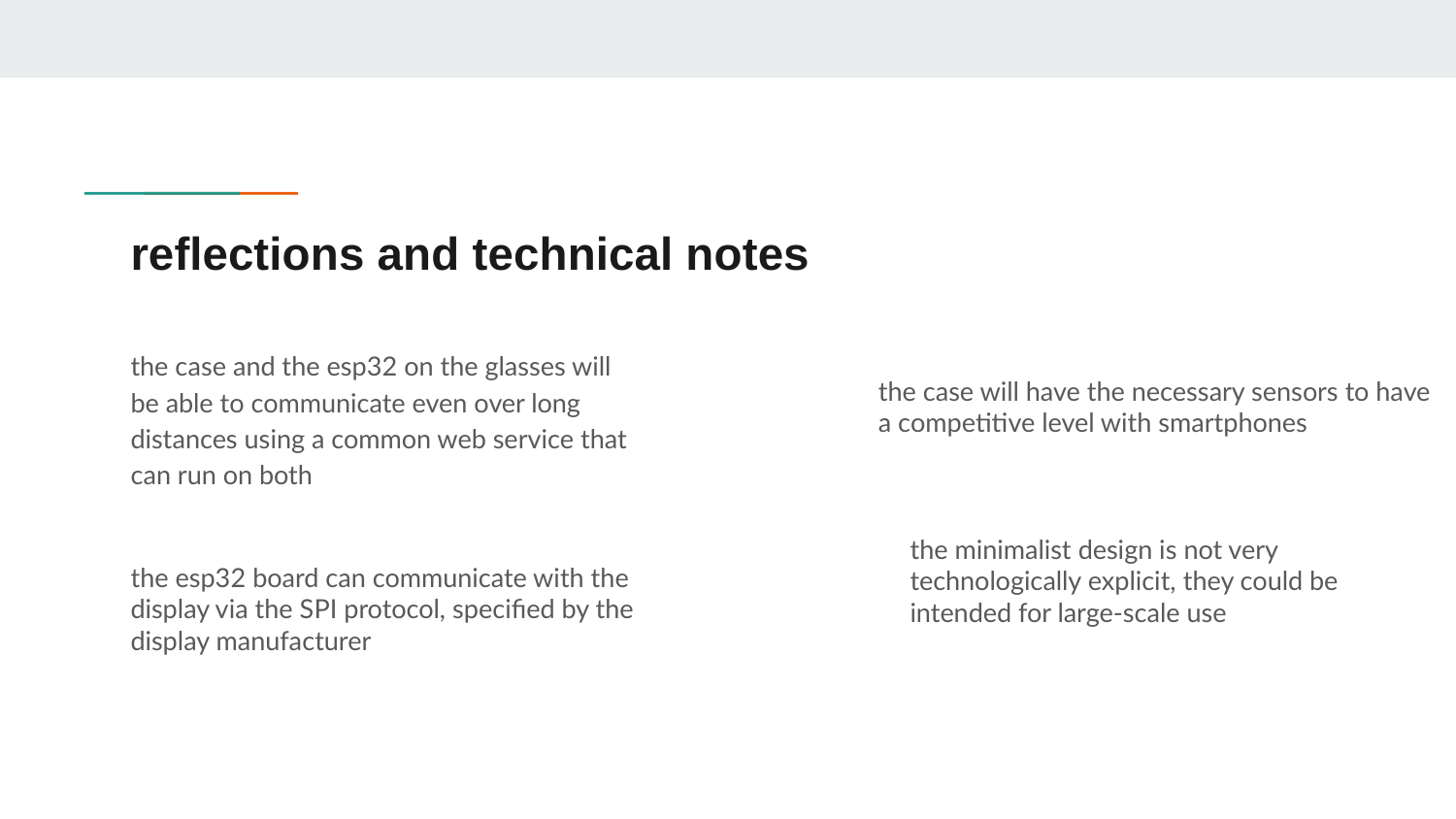

# reflections and technical notes

the case and the esp32 on the glasses will be able to communicate even over long distances using a common web service that can run on both
the case will have the necessary sensors to have a competitive level with smartphones
the minimalist design is not very technologically explicit, they could be intended for large-scale use
the esp32 board can communicate with the display via the SPI protocol, specified by the display manufacturer